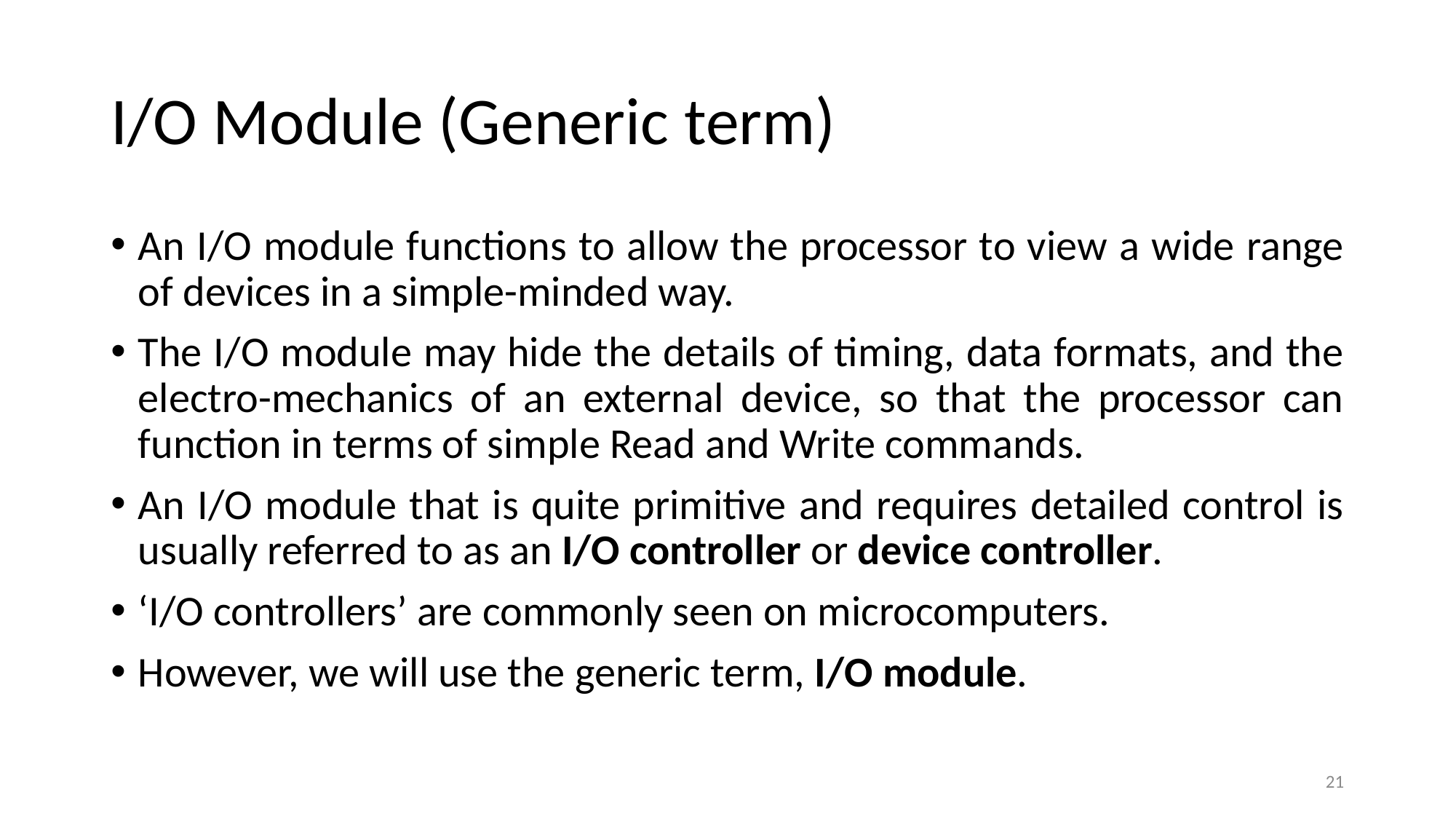

# I/O Module (Generic term)
An I/O module functions to allow the processor to view a wide range of devices in a simple-minded way.
The I/O module may hide the details of timing, data formats, and the electro-mechanics of an external device, so that the processor can function in terms of simple Read and Write commands.
An I/O module that is quite primitive and requires detailed control is usually referred to as an I/O controller or device controller.
‘I/O controllers’ are commonly seen on microcomputers.
However, we will use the generic term, I/O module.
21